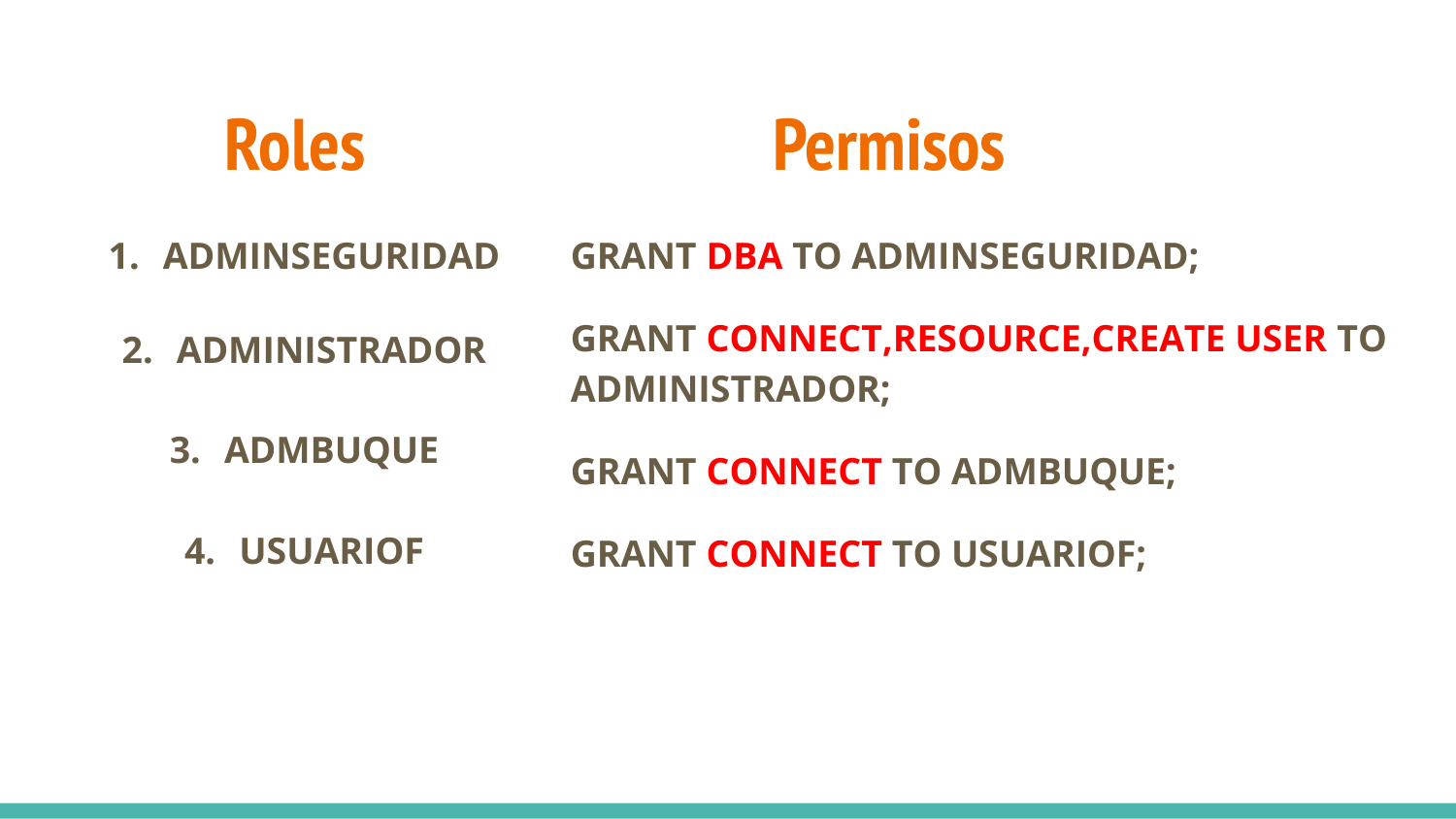

# Roles
Permisos
ADMINSEGURIDAD
ADMINISTRADOR
ADMBUQUE
USUARIOF
GRANT DBA TO ADMINSEGURIDAD;
GRANT CONNECT,RESOURCE,CREATE USER TO ADMINISTRADOR;
GRANT CONNECT TO ADMBUQUE;
GRANT CONNECT TO USUARIOF;